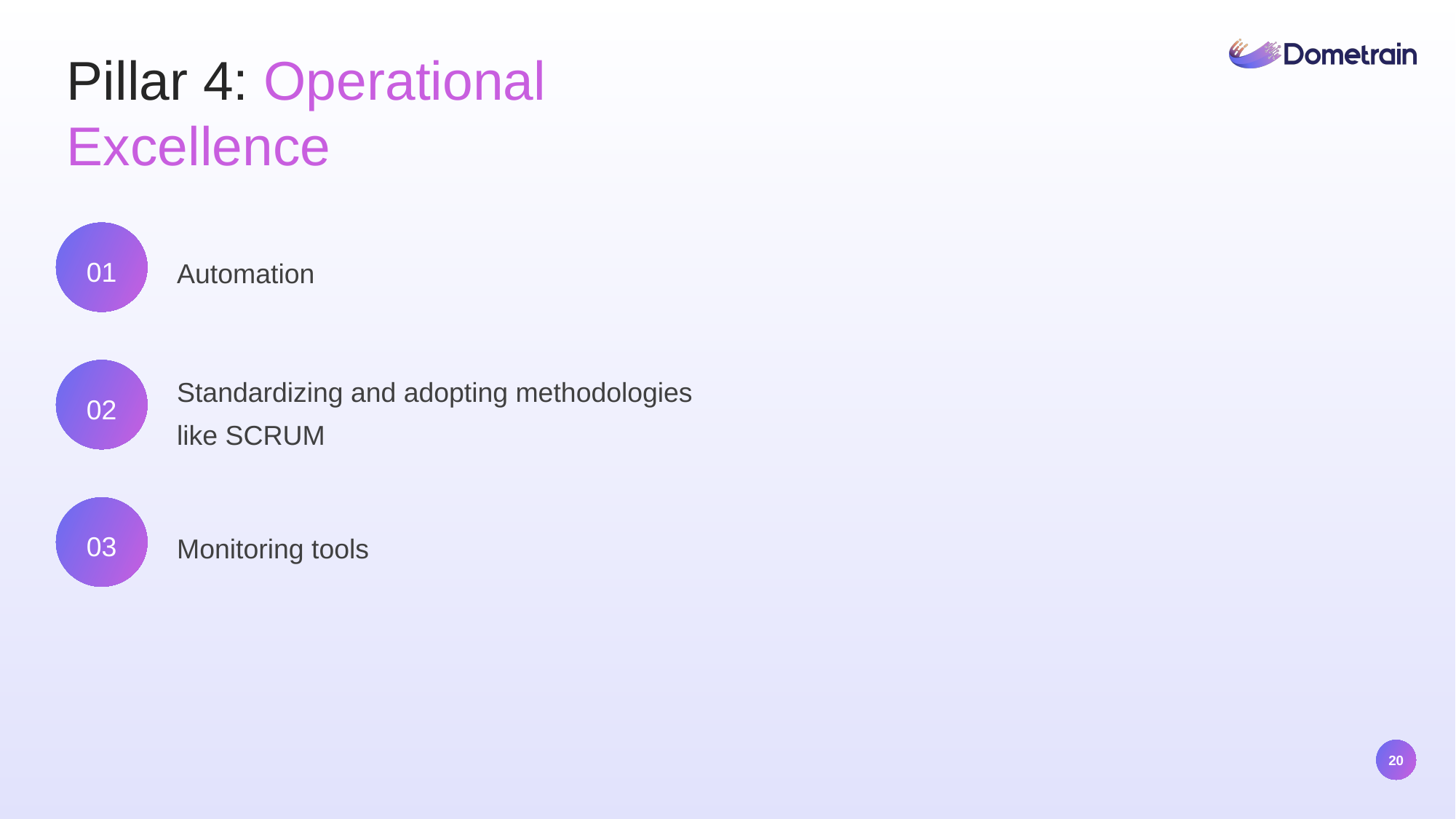

Pillar 4: Operational Excellence
01
Automation
Standardizing and adopting methodologies like SCRUM
02
03
Monitoring tools